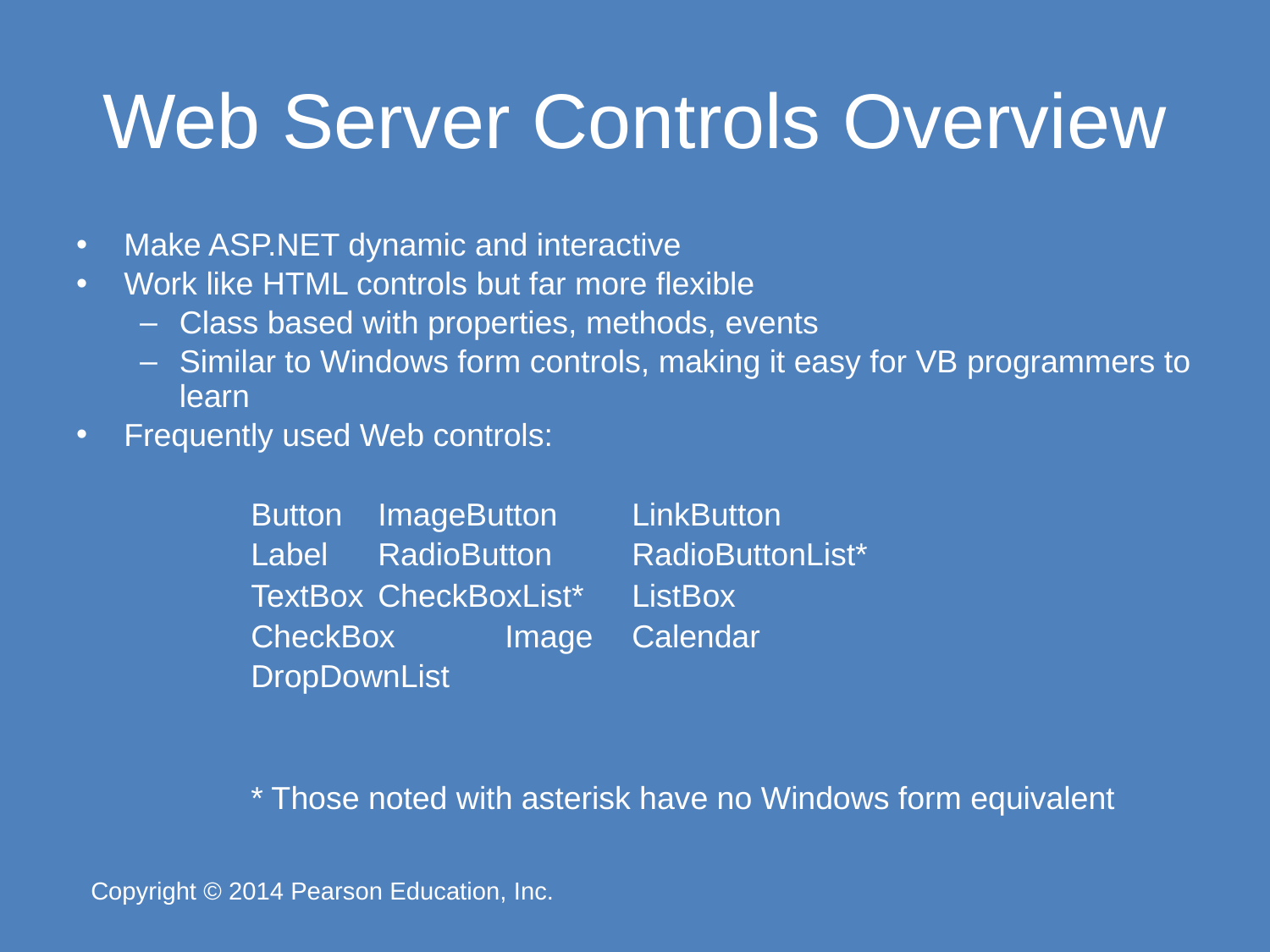

# Web Server Controls Overview
Make ASP.NET dynamic and interactive
Work like HTML controls but far more flexible
Class based with properties, methods, events
Similar to Windows form controls, making it easy for VB programmers to learn
Frequently used Web controls:

		Button	ImageButton	LinkButton
		Label	RadioButton	RadioButtonList*
		TextBox	CheckBoxList*	ListBox
		CheckBox	Image	Calendar
		DropDownList

		* Those noted with asterisk have no Windows form equivalent